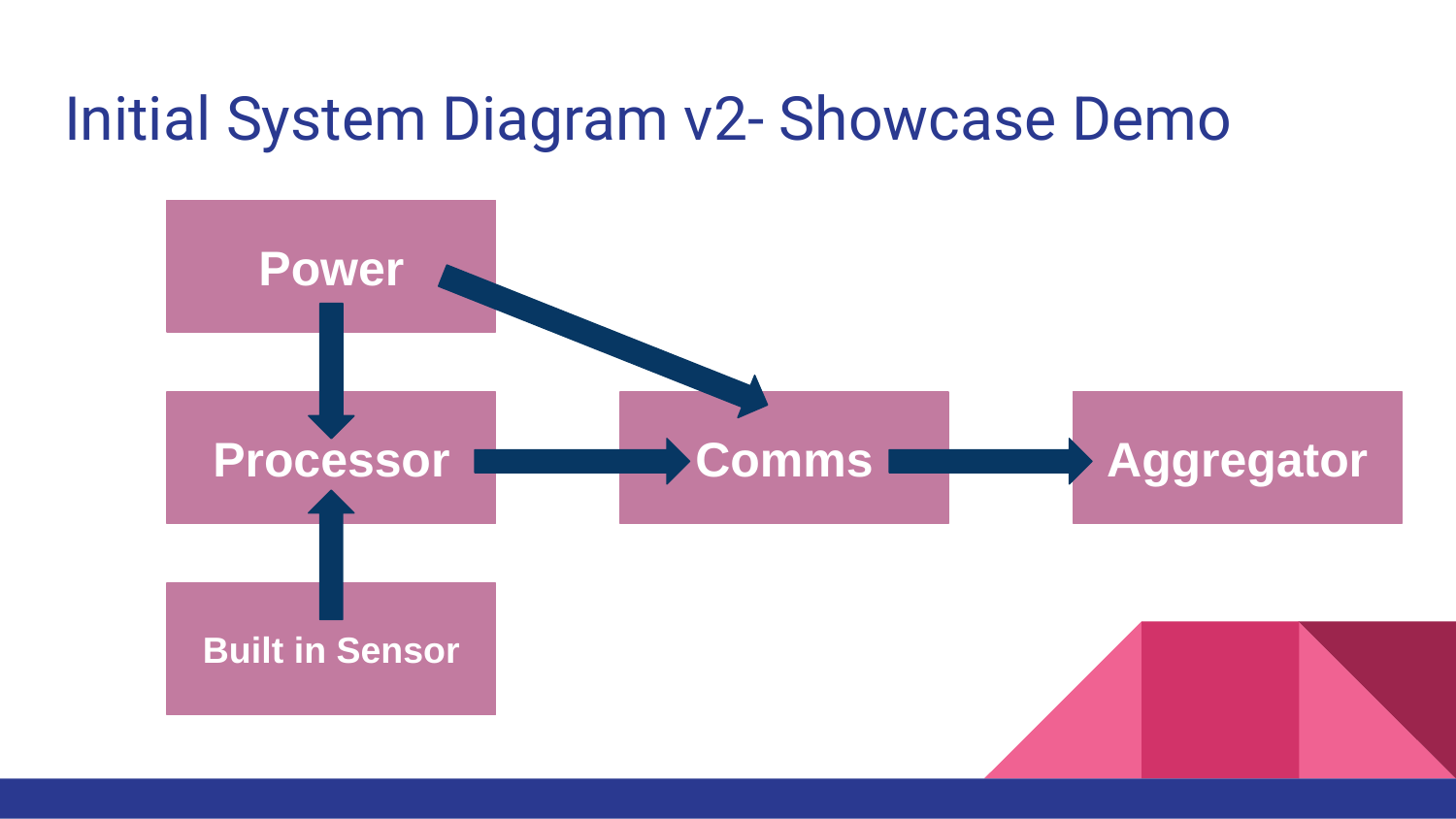

# Initial System Diagram v2- Showcase Demo
Power

Aggregator
Processor
Comms

Built in Sensor